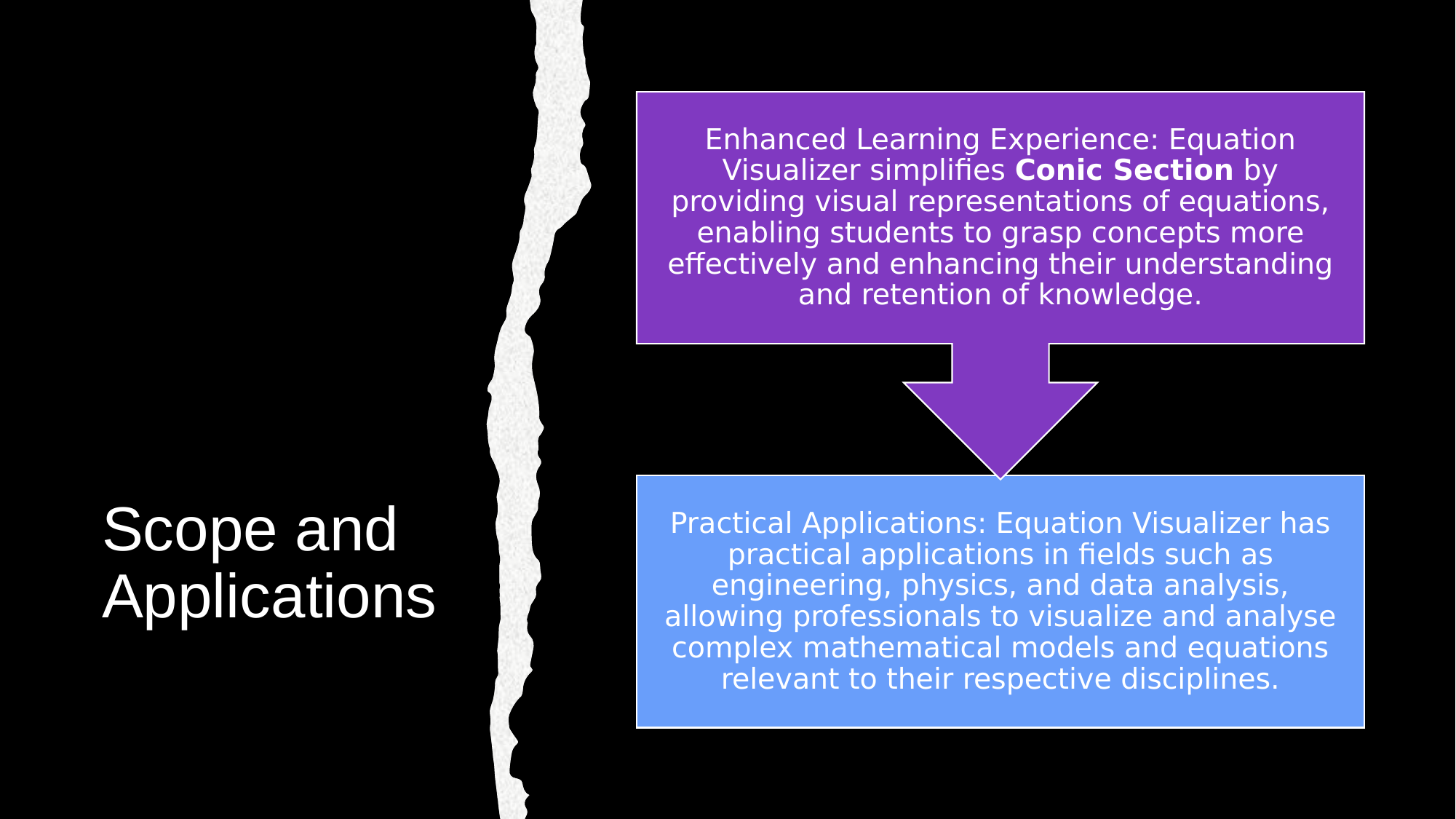

Practical Applications: Equation Visualizer has practical applications in fields such as engineering, physics, and data analysis, allowing professionals to visualize and analyse complex mathematical models and equations relevant to their respective disciplines.
Enhanced Learning Experience: Equation Visualizer simplifies Conic Section by providing visual representations of equations, enabling students to grasp concepts more effectively and enhancing their understanding and retention of knowledge.
# Scope and Applications